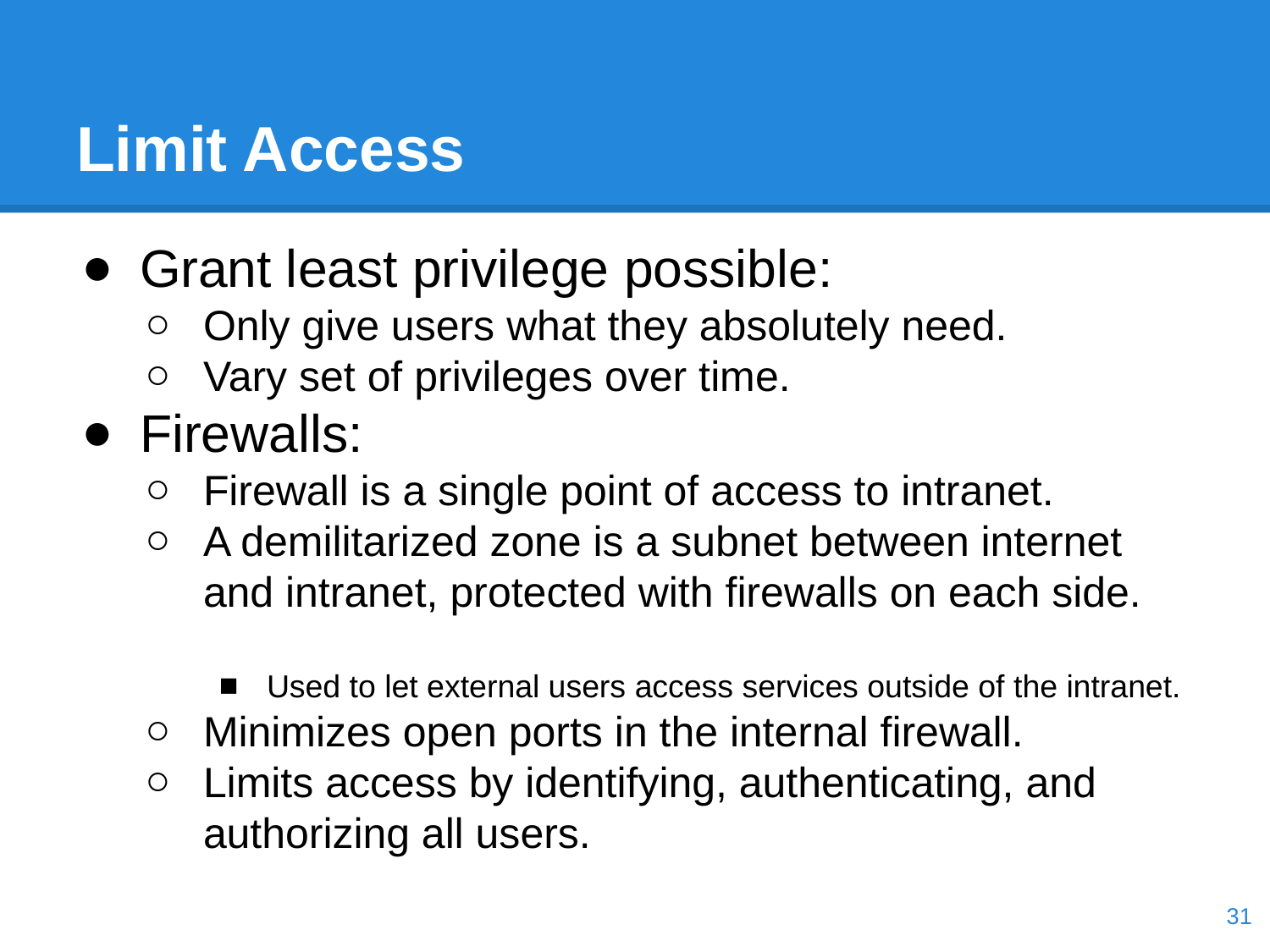

# Limit Access
Grant least privilege possible:
Only give users what they absolutely need.
Vary set of privileges over time.
Firewalls:
Firewall is a single point of access to intranet.
A demilitarized zone is a subnet between internet and intranet, protected with firewalls on each side.
Used to let external users access services outside of the intranet.
Minimizes open ports in the internal firewall.
Limits access by identifying, authenticating, and authorizing all users.
31